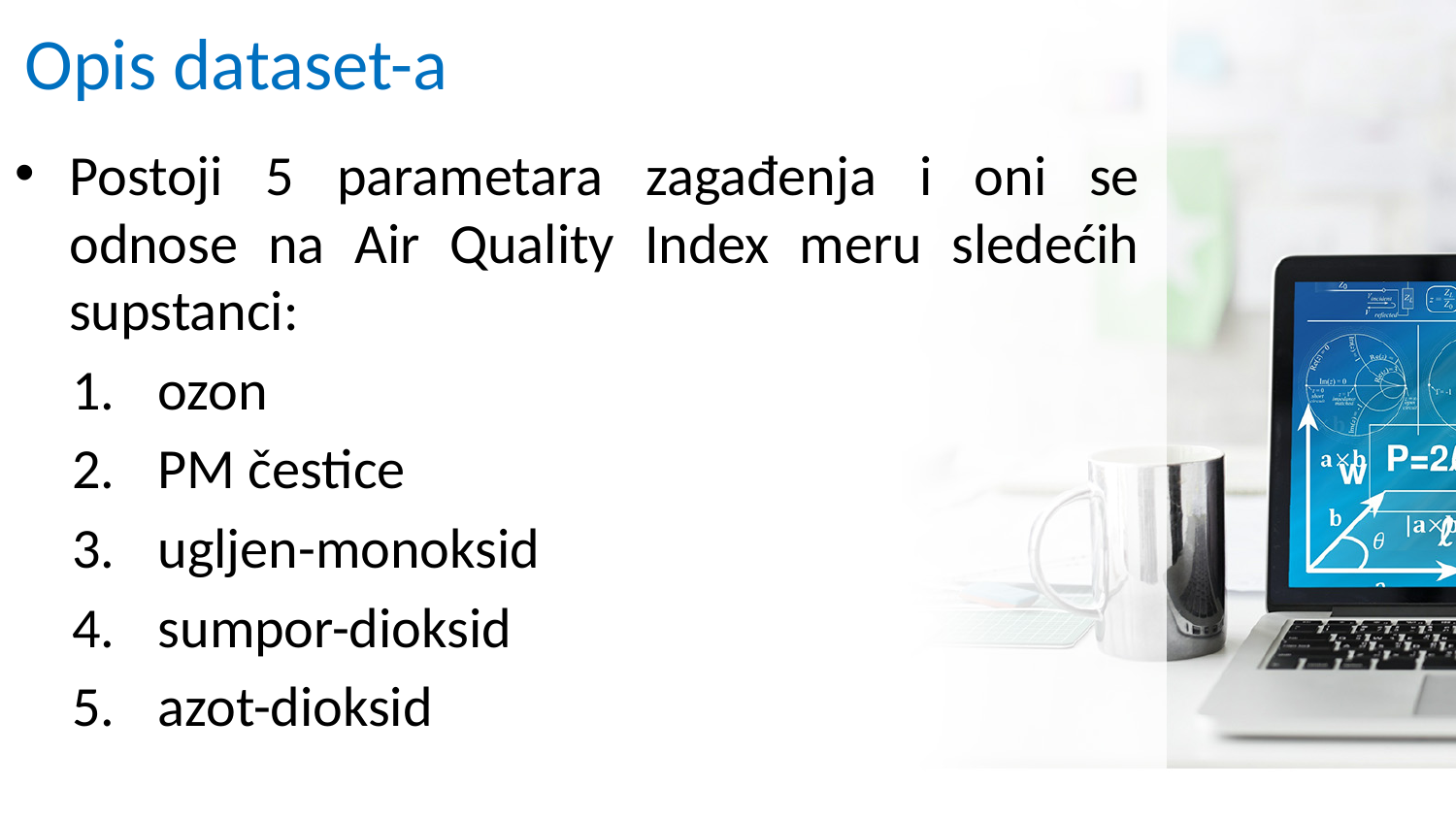

# Opis dataset-a
Postoji 5 parametara zagađenja i oni se odnose na Air Quality Index meru sledećih supstanci:
ozon
PM čestice
ugljen-monoksid
sumpor-dioksid
azot-dioksid